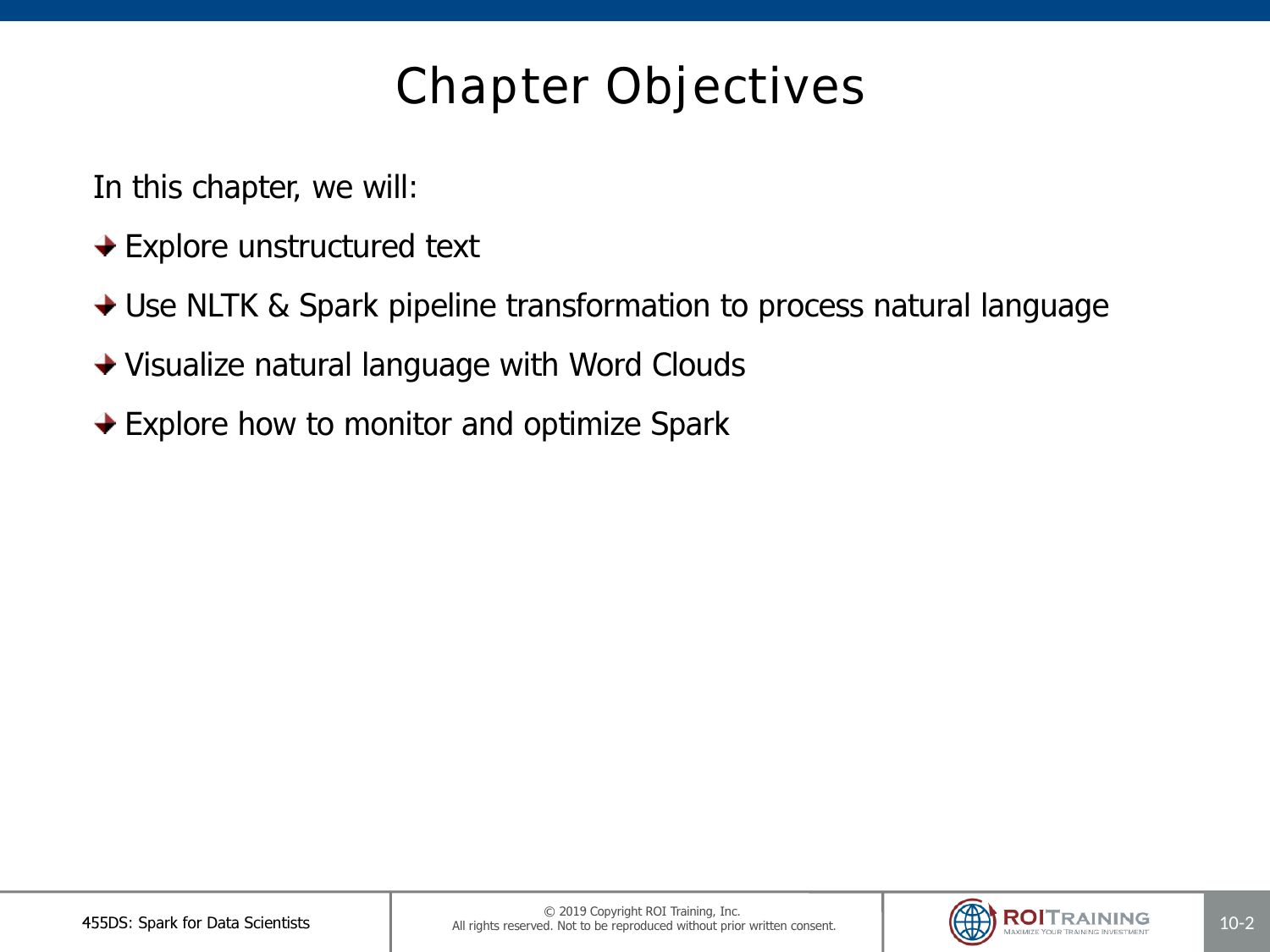

# Chapter Objectives
In this chapter, we will:
Explore unstructured text
Use NLTK & Spark pipeline transformation to process natural language
Visualize natural language with Word Clouds
Explore how to monitor and optimize Spark